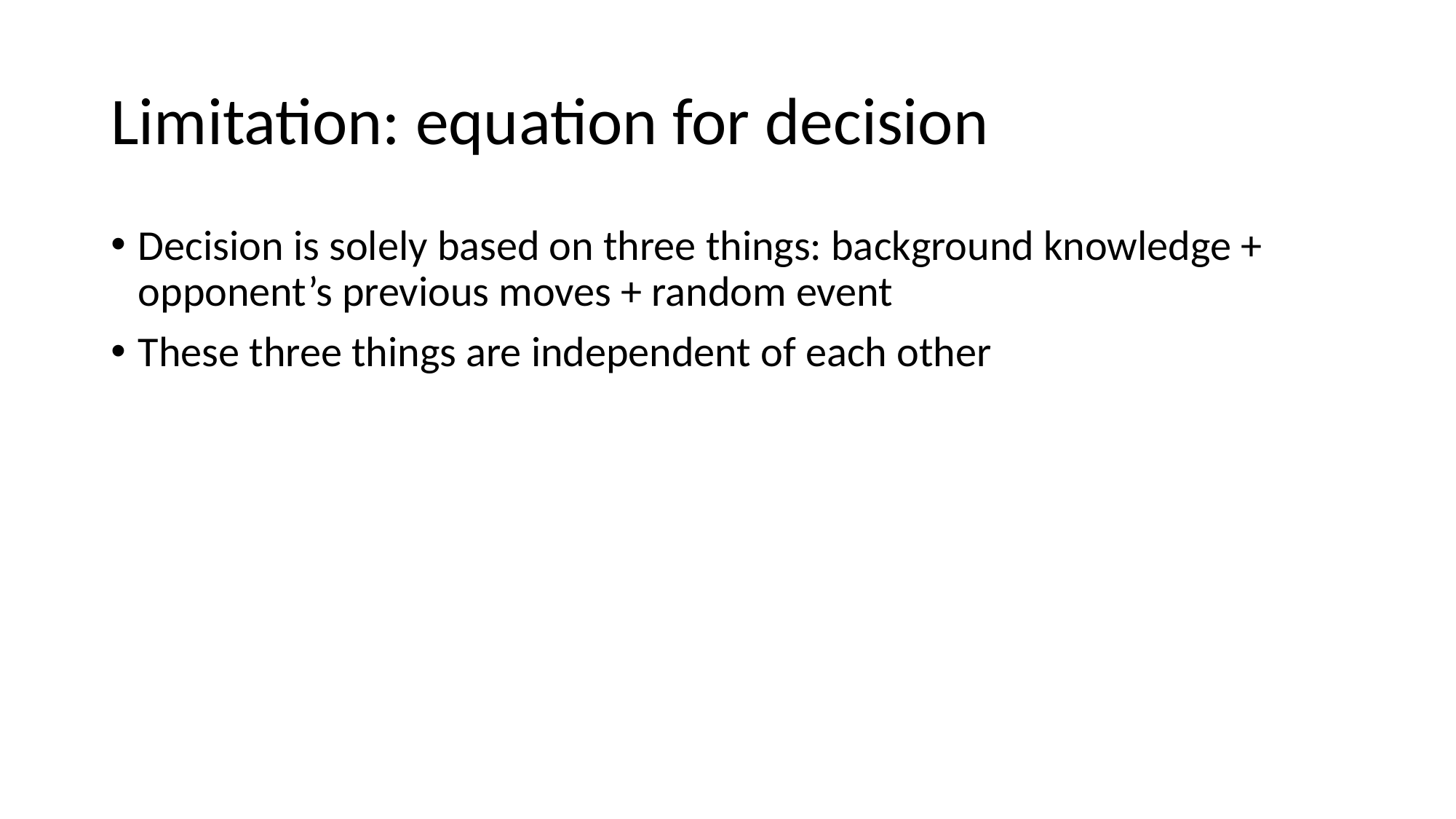

# Limitation: equation for decision
Decision is solely based on three things: background knowledge + opponent’s previous moves + random event
These three things are independent of each other